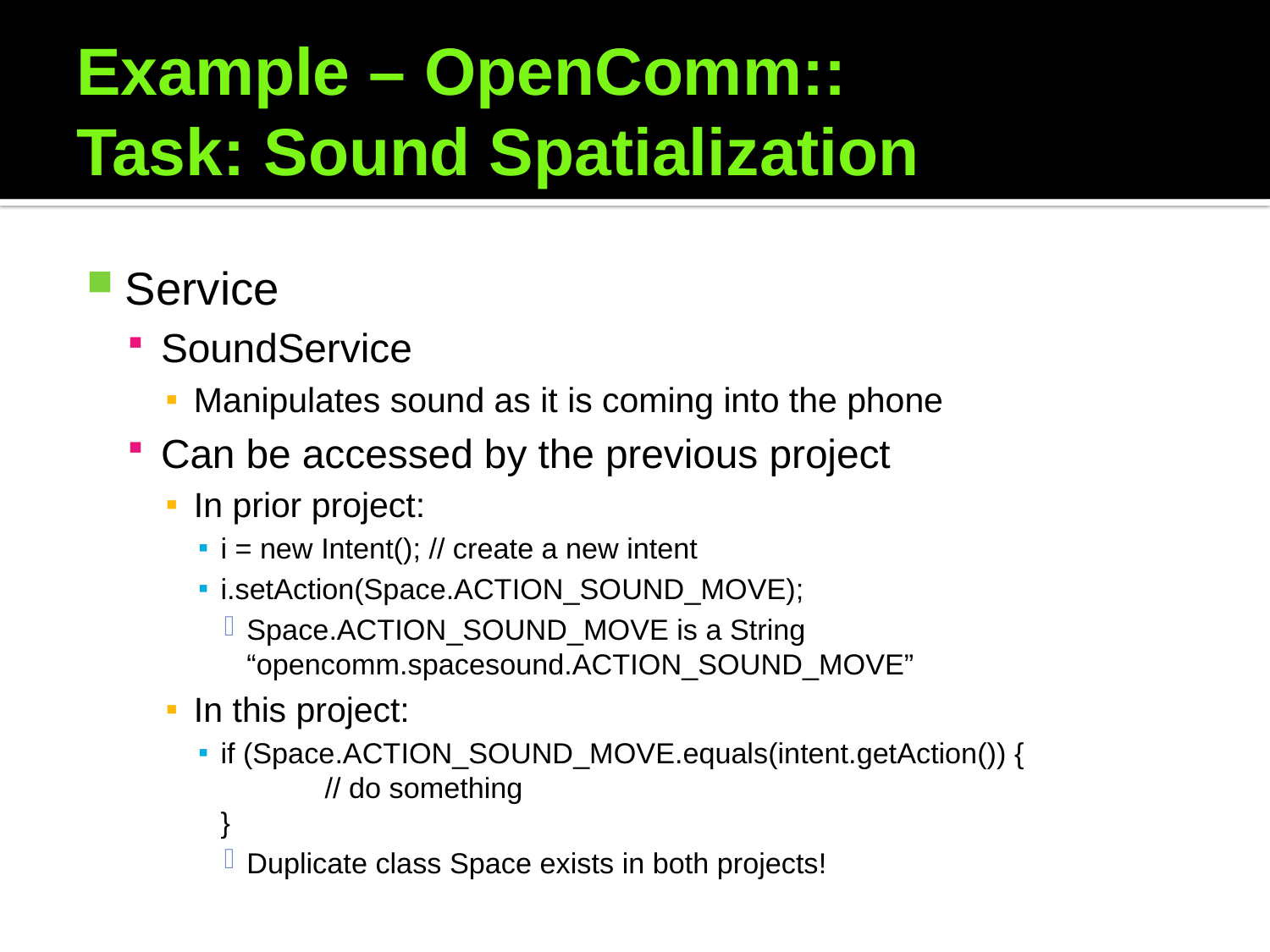

# Example – OpenComm:: Task: Sound Spatialization
Service
SoundService
Manipulates sound as it is coming into the phone
Can be accessed by the previous project
In prior project:
i = new Intent(); // create a new intent
i.setAction(Space.ACTION_SOUND_MOVE);
Space.ACTION_SOUND_MOVE is a String “opencomm.spacesound.ACTION_SOUND_MOVE”
In this project:
if (Space.ACTION_SOUND_MOVE.equals(intent.getAction()) {
	// do something
}
Duplicate class Space exists in both projects!